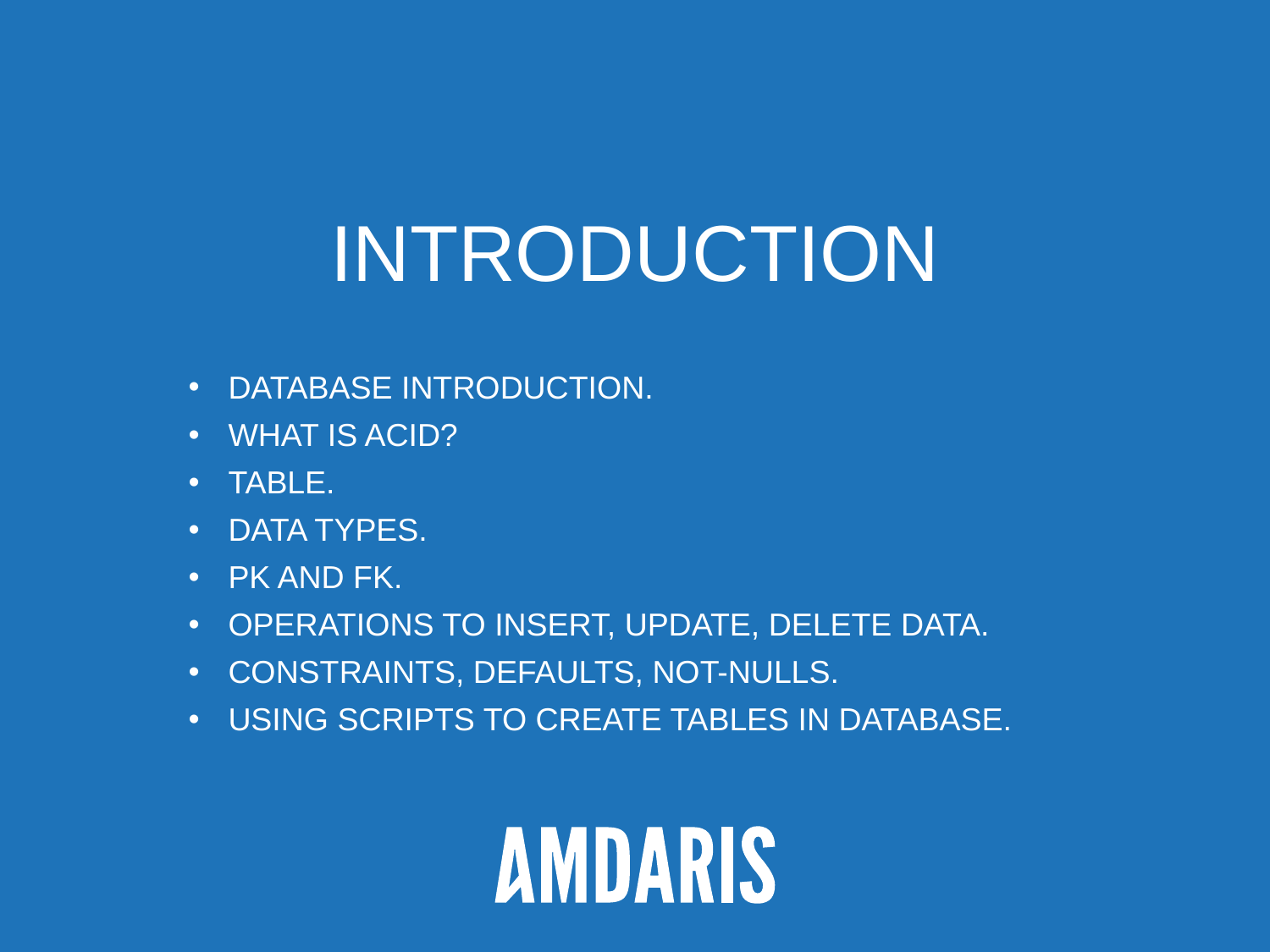

# Introduction
Database introduction.
What is ACID?
Table.
Data types.
PK and FK.
Operations to insert, update, delete data.
Constraints, defaults, not-nulls.
Using scripts to create Tables in Database.